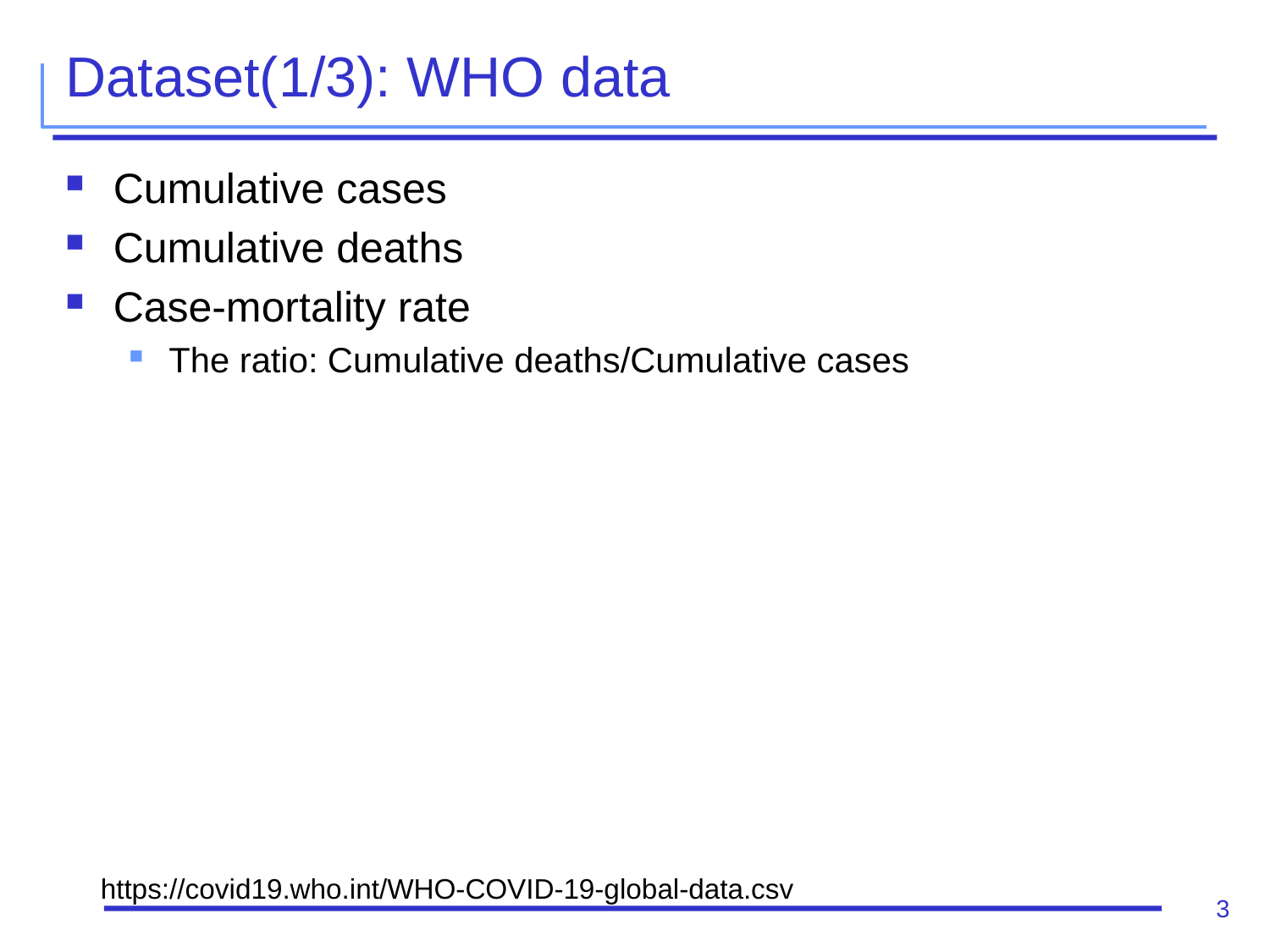

# Dataset(1/3): WHO data
Cumulative cases
Cumulative deaths
Case-mortality rate
The ratio: Cumulative deaths/Cumulative cases
https://covid19.who.int/WHO-COVID-19-global-data.csv